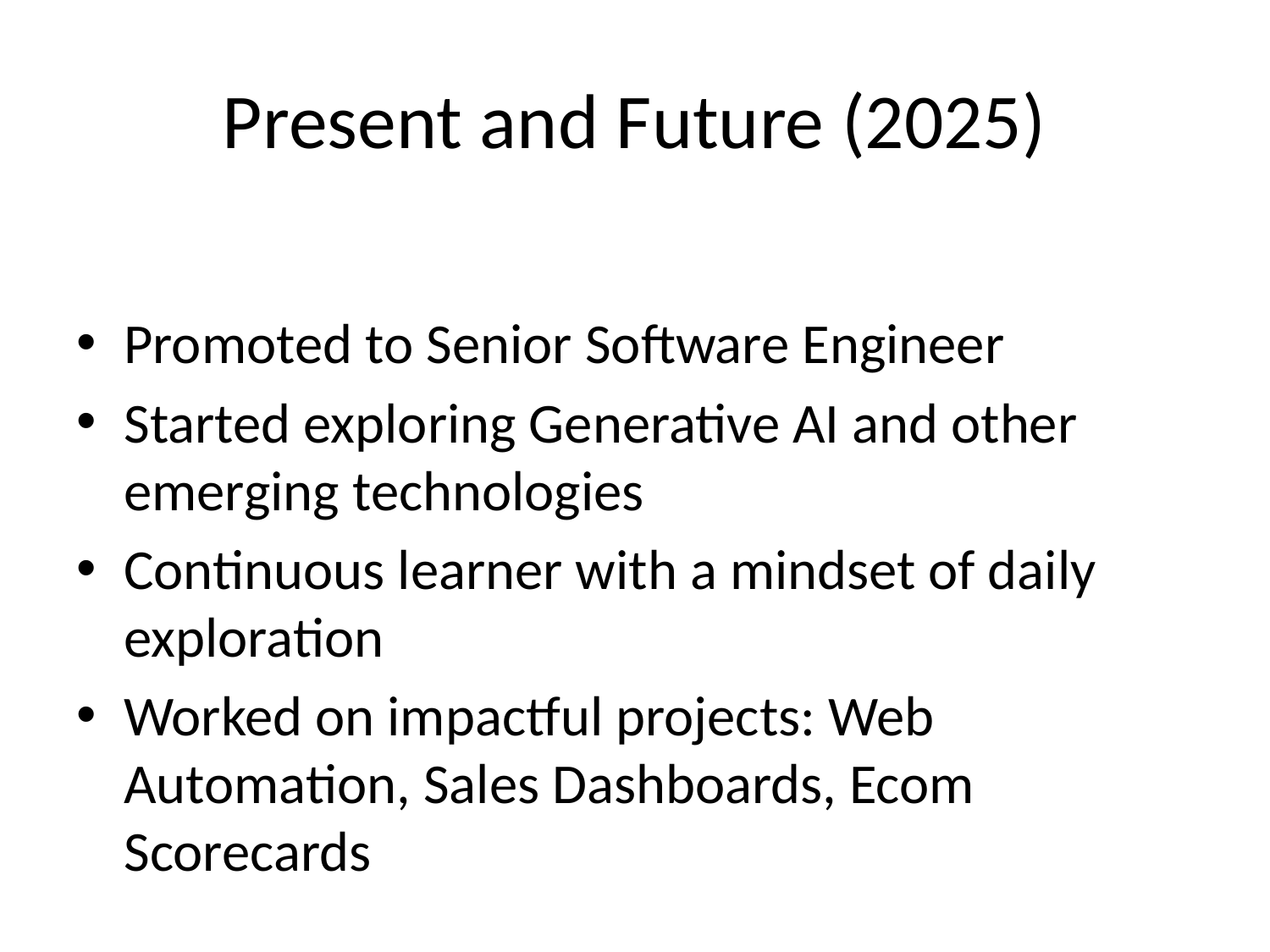

# Present and Future (2025)

Promoted to Senior Software Engineer
Started exploring Generative AI and other emerging technologies
Continuous learner with a mindset of daily exploration
Worked on impactful projects: Web Automation, Sales Dashboards, Ecom Scorecards